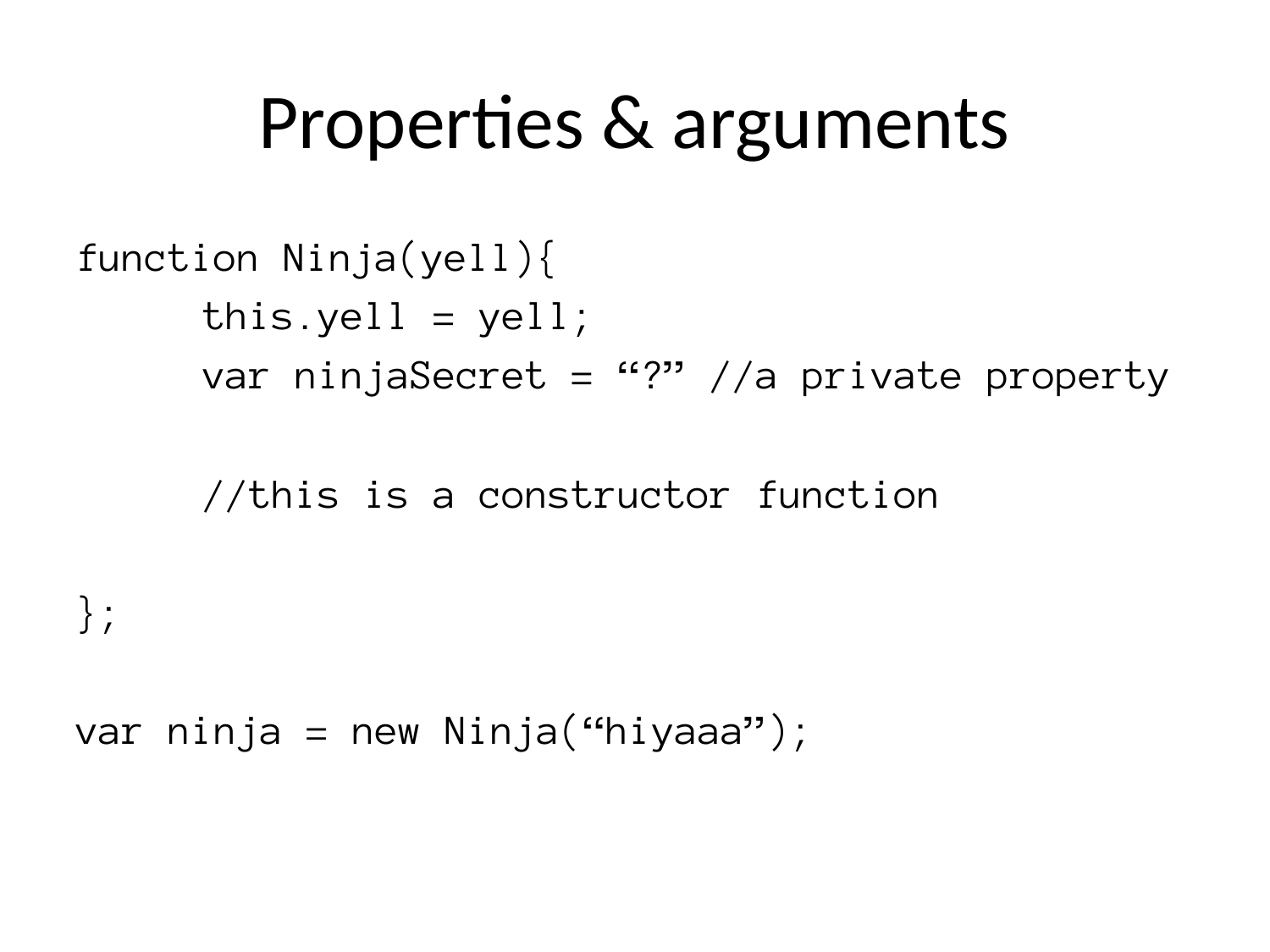

# Properties & arguments
function Ninja(yell){
	this.yell = yell;
	var ninjaSecret = “?” //a private property

	//this is a constructor function

};

var ninja = new Ninja(“hiyaaa”);